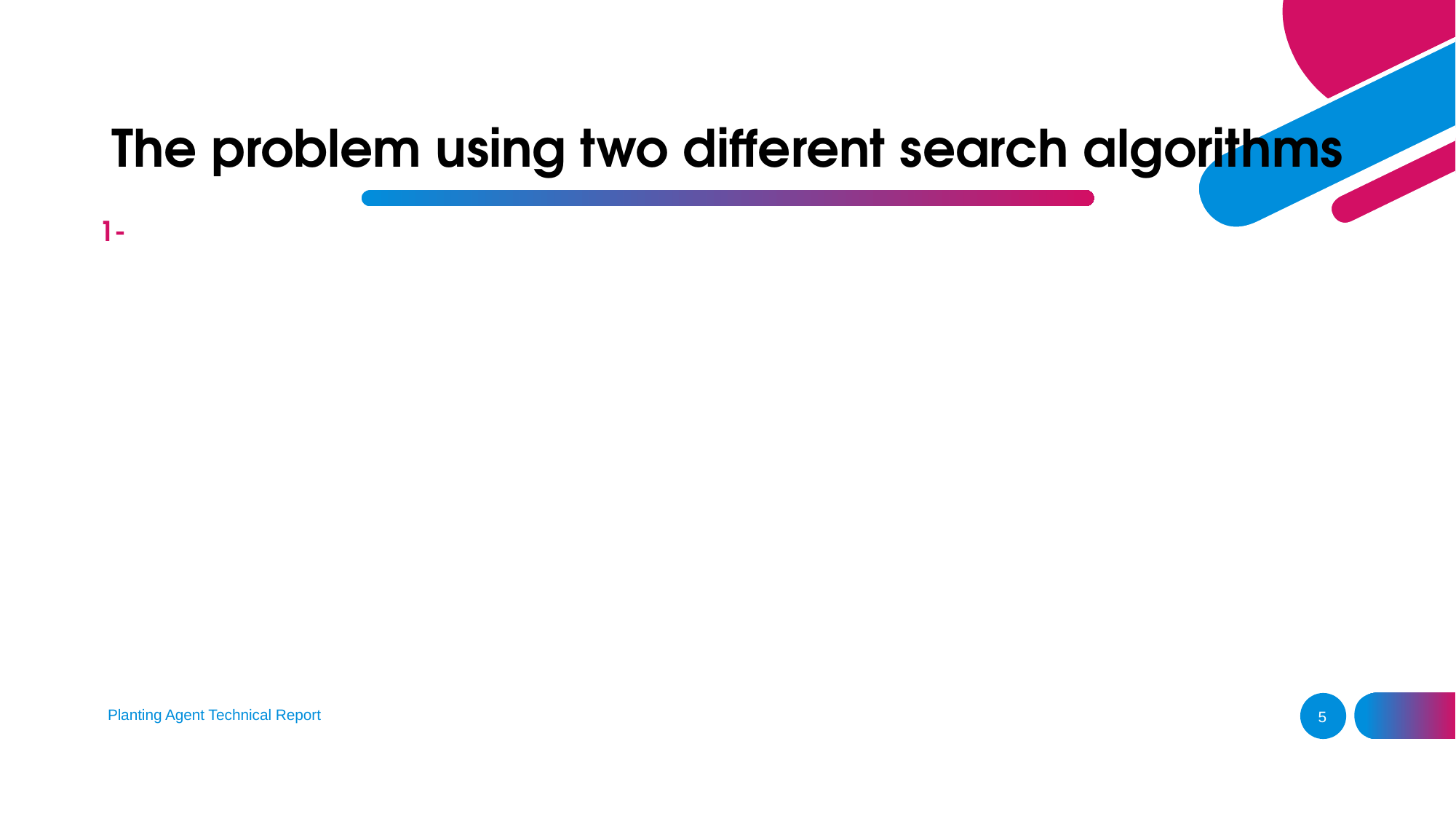

# The problem using two different search algorithms
1-

Planting Agent Technical Report
5